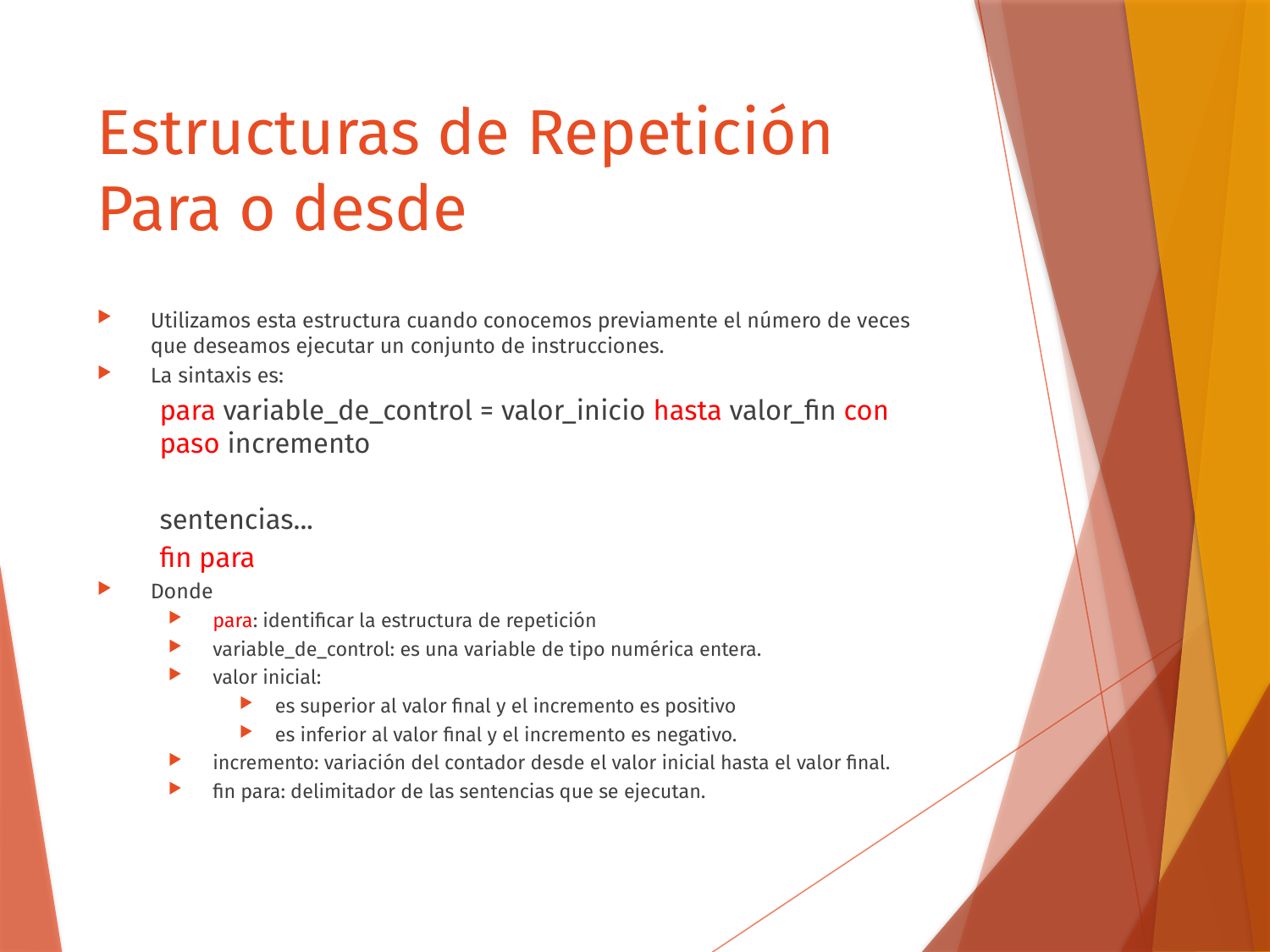

# Estructuras de Repetición Para o desde
Utilizamos esta estructura cuando conocemos previamente el número de veces que deseamos ejecutar un conjunto de instrucciones.
La sintaxis es:
para variable_de_control = valor_inicio hasta valor_fin con paso incremento

		sentencias...
fin para
Donde
para: identificar la estructura de repetición
variable_de_control: es una variable de tipo numérica entera.
valor inicial:
es superior al valor final y el incremento es positivo
es inferior al valor final y el incremento es negativo.
incremento: variación del contador desde el valor inicial hasta el valor final.
fin para: delimitador de las sentencias que se ejecutan.